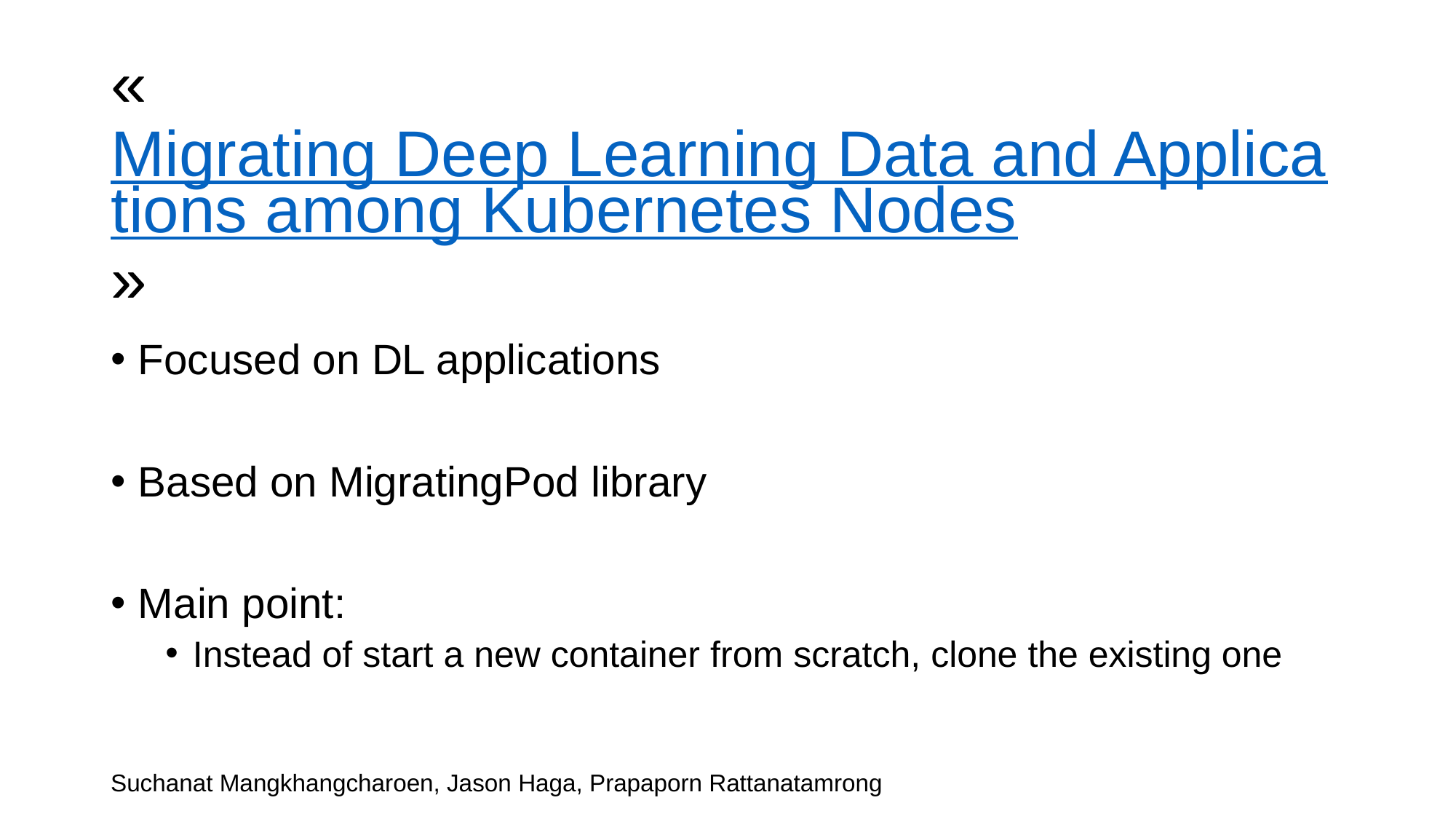

# «Migrating Deep Learning Data and Applications among Kubernetes Nodes»

Focused on DL applications

Based on MigratingPod library

Main point:
Instead of start a new container from scratch, clone the existing one

Suchanat Mangkhangcharoen, Jason Haga, Prapaporn Rattanatamrong